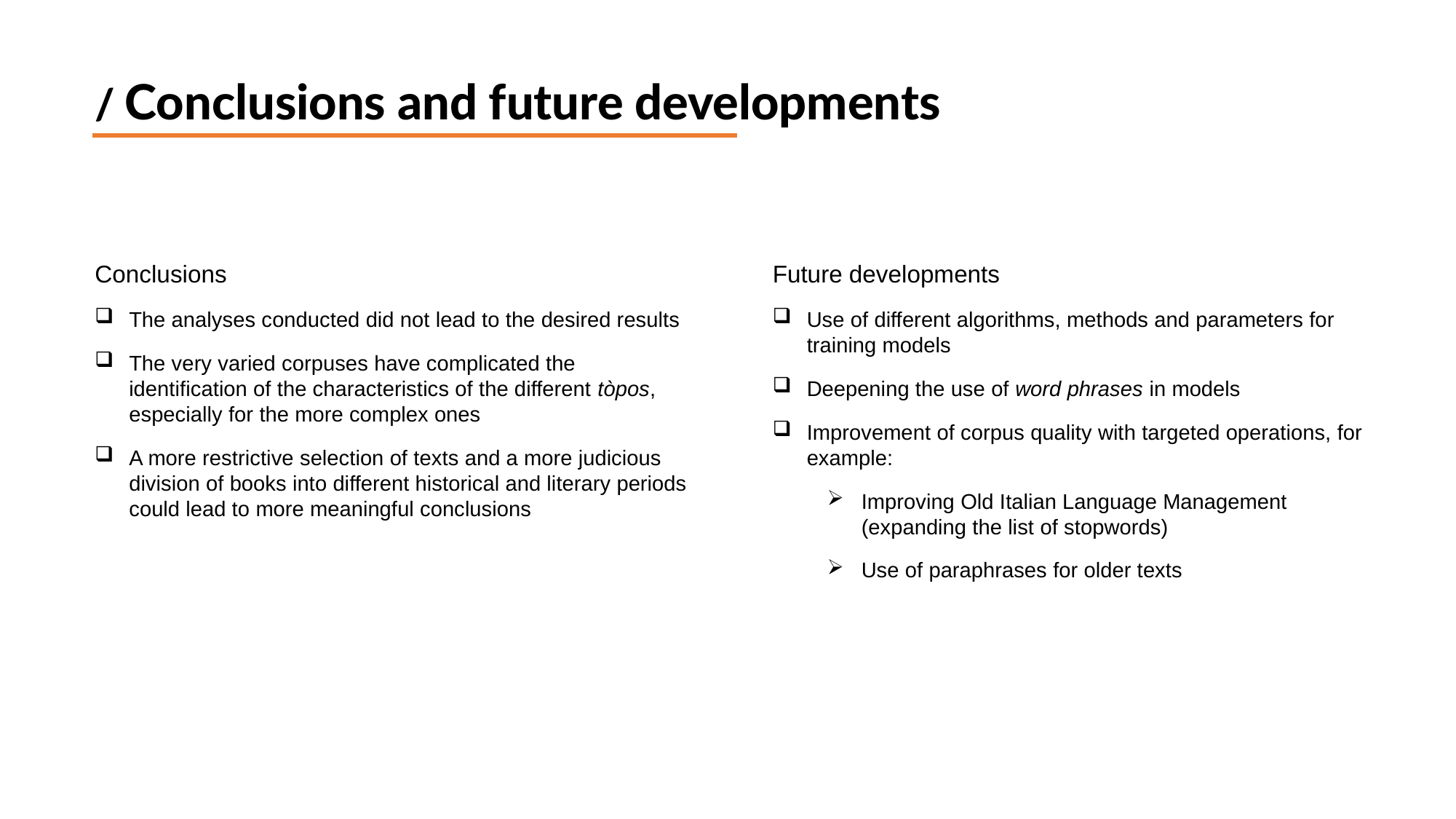

/ Conclusions and future developments
Conclusions
The analyses conducted did not lead to the desired results
The very varied corpuses have complicated the identification of the characteristics of the different tòpos, especially for the more complex ones
A more restrictive selection of texts and a more judicious division of books into different historical and literary periods could lead to more meaningful conclusions
Future developments
Use of different algorithms, methods and parameters for training models
Deepening the use of word phrases in models
Improvement of corpus quality with targeted operations, for example:
Improving Old Italian Language Management (expanding the list of stopwords)
Use of paraphrases for older texts